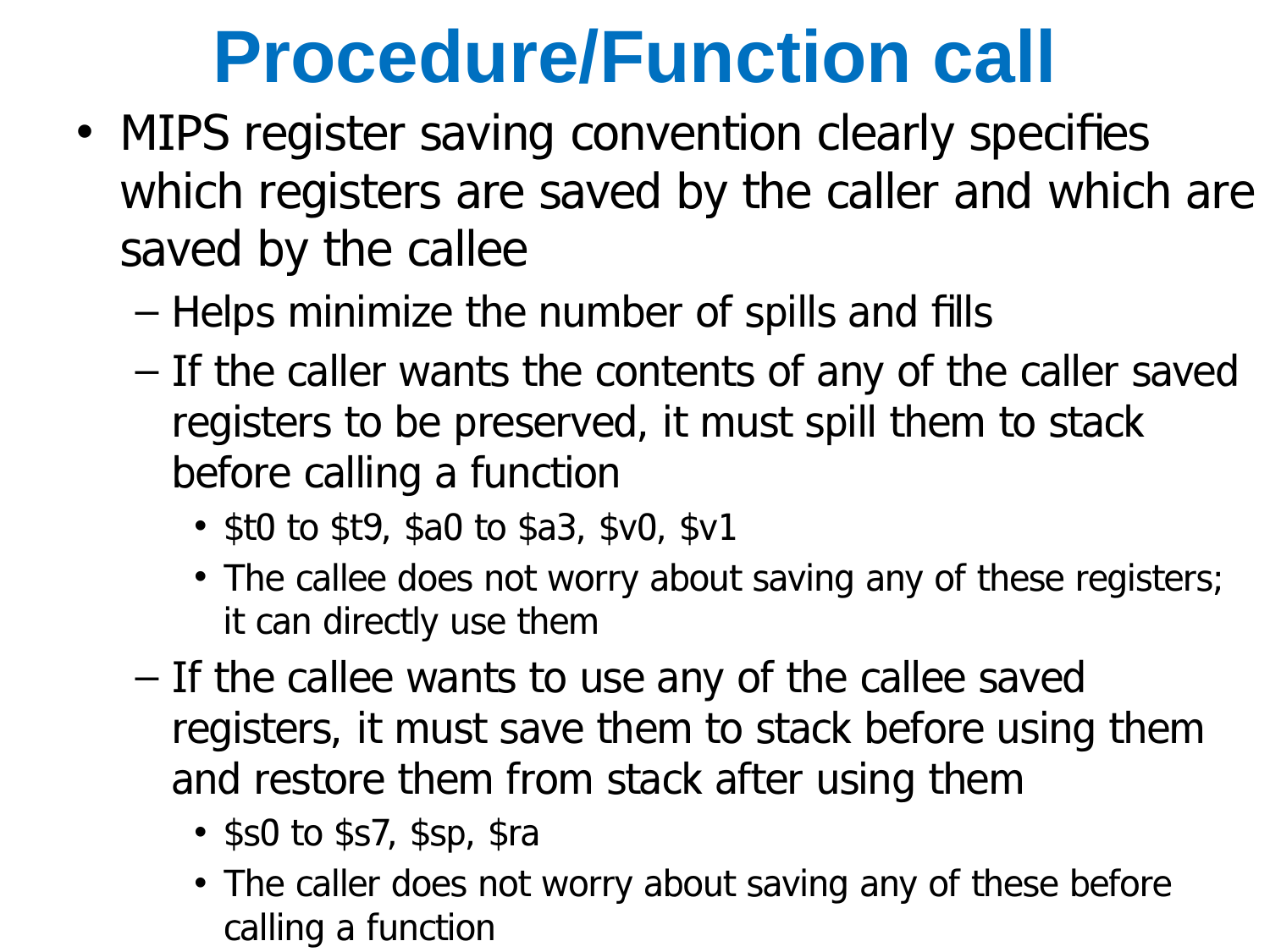

# Procedure/Function call
MIPS register saving convention clearly specifies which registers are saved by the caller and which are saved by the callee
Helps minimize the number of spills and fills
If the caller wants the contents of any of the caller saved registers to be preserved, it must spill them to stack before calling a function
$t0 to $t9, $a0 to $a3, $v0, $v1
The callee does not worry about saving any of these registers; it can directly use them
If the callee wants to use any of the callee saved registers, it must save them to stack before using them and restore them from stack after using them
$s0 to $s7, $sp, $ra
The caller does not worry about saving any of these before calling a function